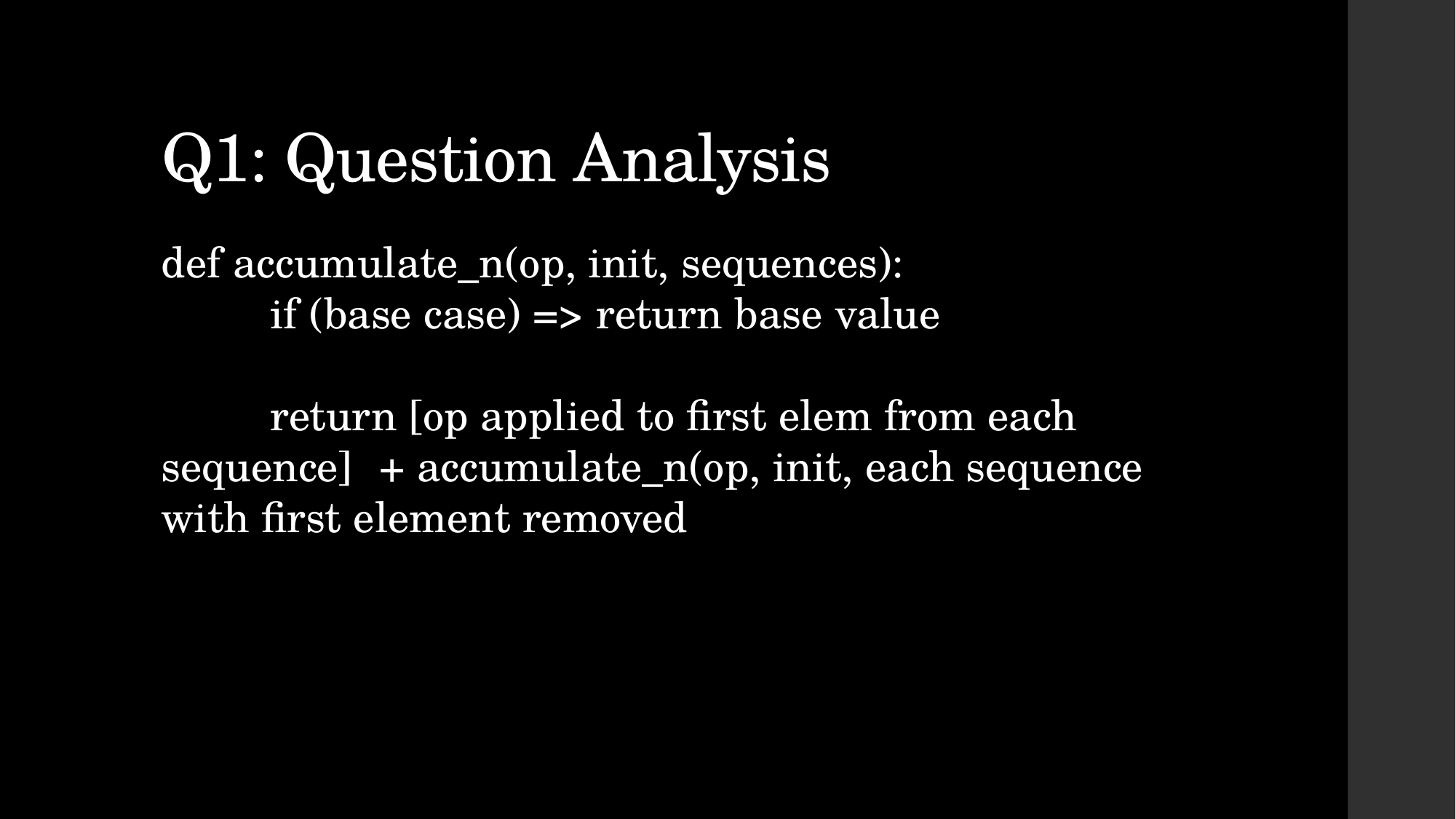

# Q1: Question Analysis
def accumulate_n(op, init, sequences):
	if (base case) => return base value

	return [op applied to first elem from each sequence] 	+ accumulate_n(op, init, each sequence with first element removed